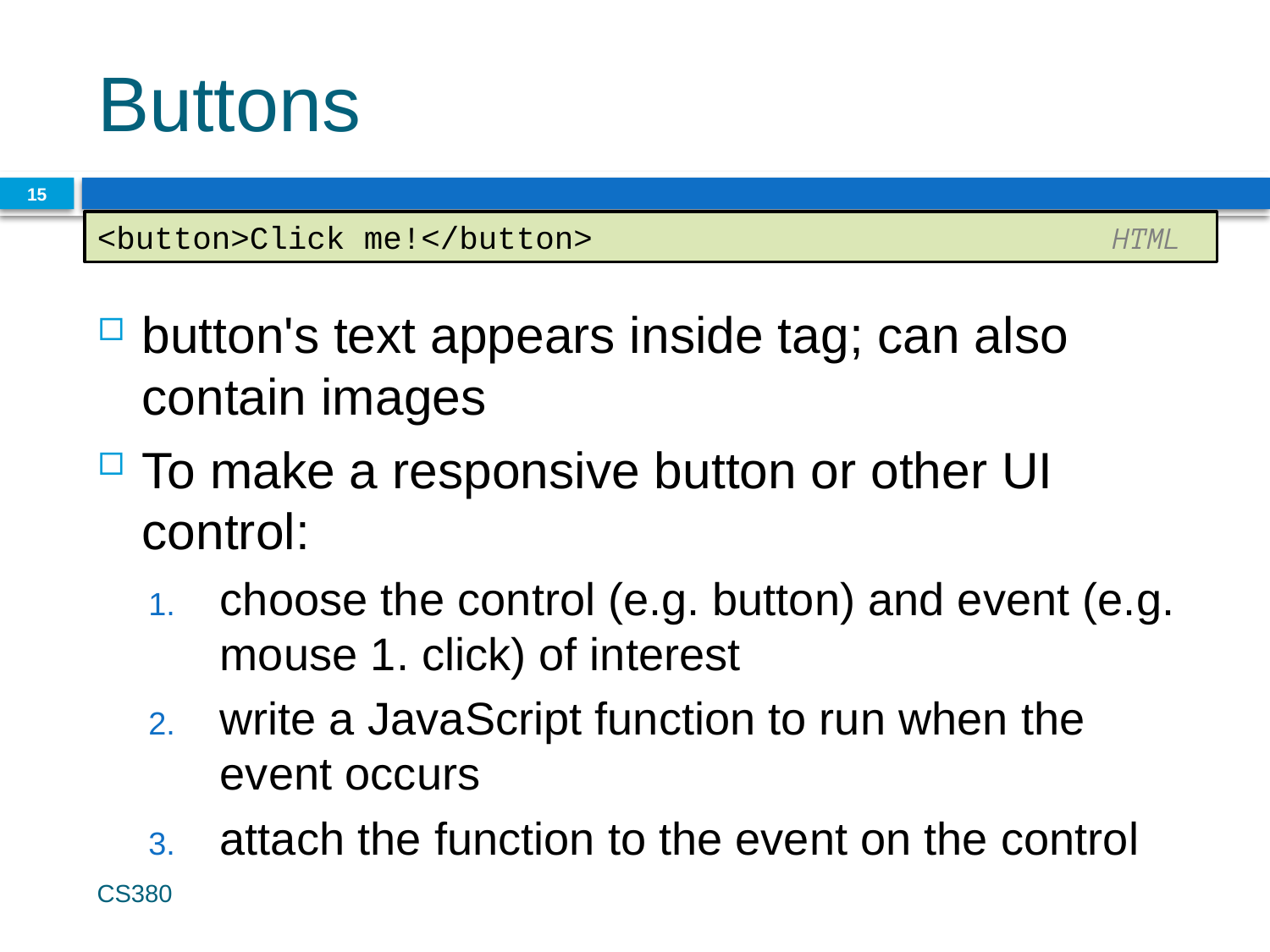

Buttons
15
<button>Click me!</button>					HTML
button's text appears inside tag; can also contain images
To make a responsive button or other UI control:
choose the control (e.g. button) and event (e.g. mouse 1. click) of interest
write a JavaScript function to run when the event occurs
attach the function to the event on the control
CS380